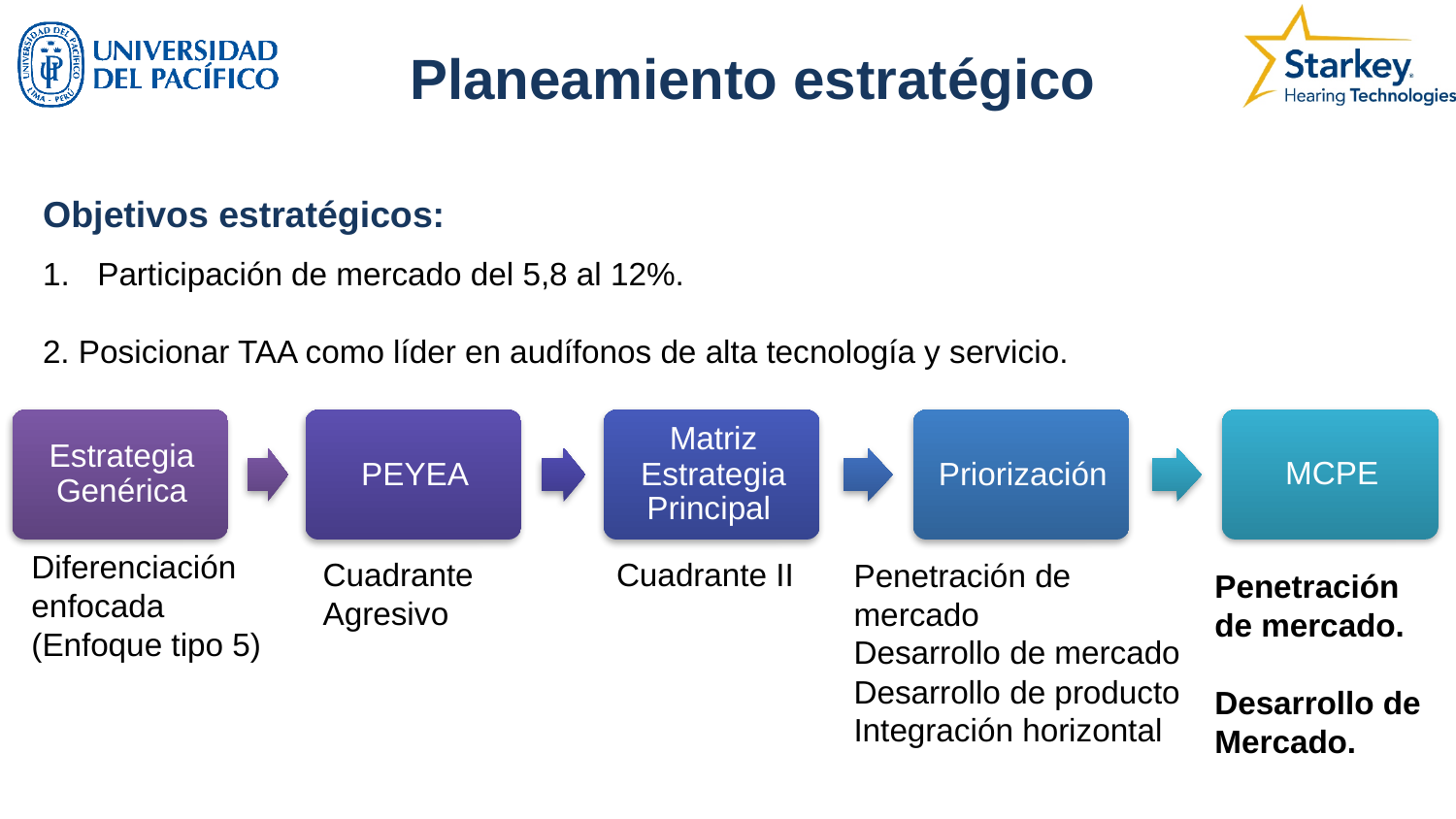

Planeamiento estratégico
Estrategia Genérica

PEYEA

Matriz Estrategia Principal

Priorización

MCPE
Objetivos estratégicos:

Participación de mercado del 5,8 al 12%.

2. Posicionar TAA como líder en audífonos de alta tecnología y servicio.
Diferenciación enfocada
(Enfoque tipo 5)
Cuadrante
Agresivo
Cuadrante II
Penetración de mercado
Desarrollo de mercado
Desarrollo de producto
Integración horizontal
Penetración de mercado.

Desarrollo de
Mercado.